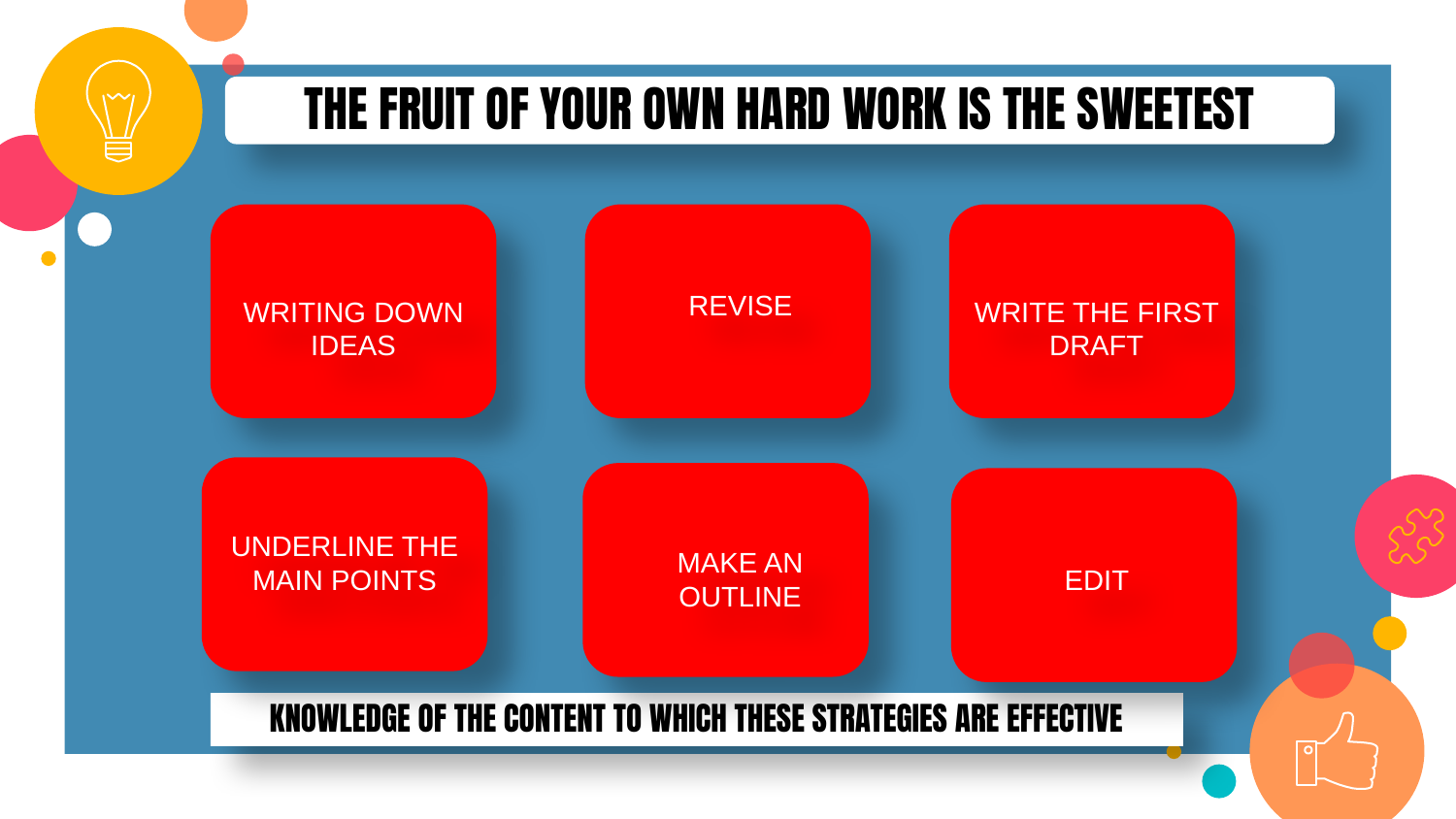

THE FRUIT OF YOUR OWN HARD WORK IS THE SWEETEST

WRITING DOWN IDEAS

REVISE

WRITE THE FIRST DRAFT

UNDERLINE THE MAIN POINTS

MAKE AN OUTLINE

EDIT
KNOWLEDGE OF THE CONTENT TO WHICH THESE STRATEGIES ARE EFFECTIVE